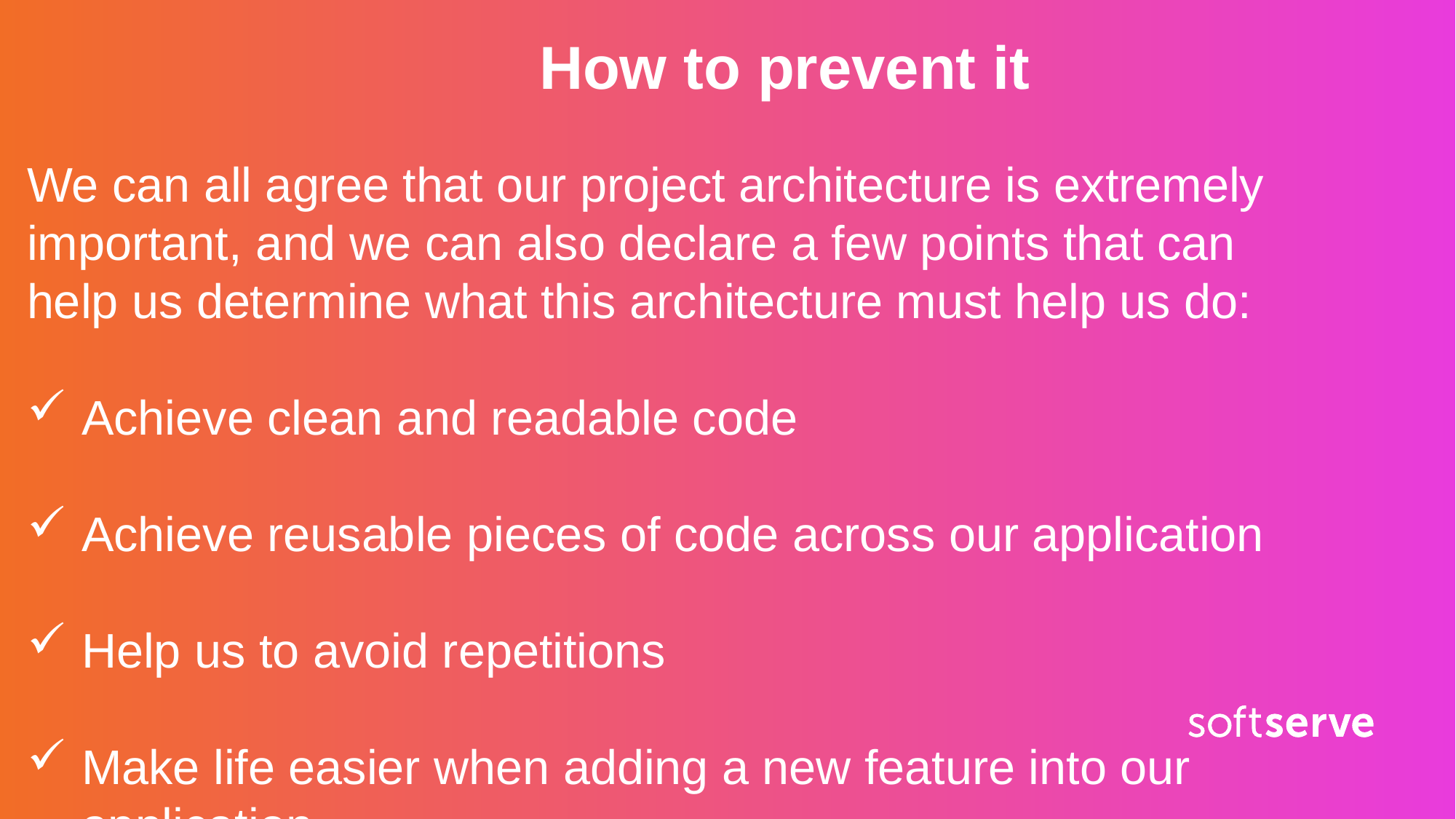

How to prevent it
We can all agree that our project architecture is extremely important, and we can also declare a few points that can help us determine what this architecture must help us do:

Achieve clean and readable code

Achieve reusable pieces of code across our application

Help us to avoid repetitions

Make life easier when adding a new feature into our application